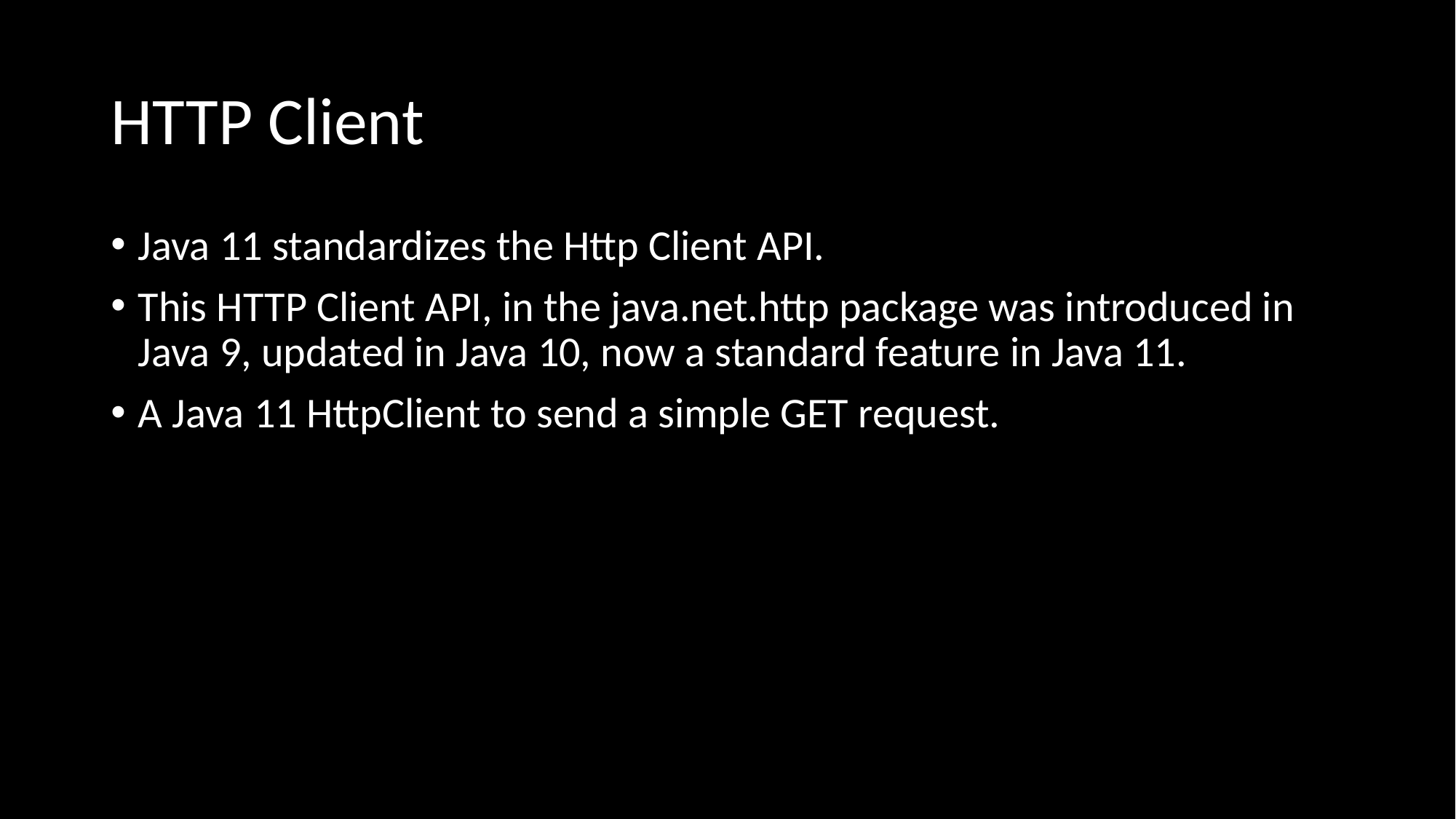

# HTTP Client
Java 11 standardizes the Http Client API.
This HTTP Client API, in the java.net.http package was introduced in Java 9, updated in Java 10, now a standard feature in Java 11.
A Java 11 HttpClient to send a simple GET request.